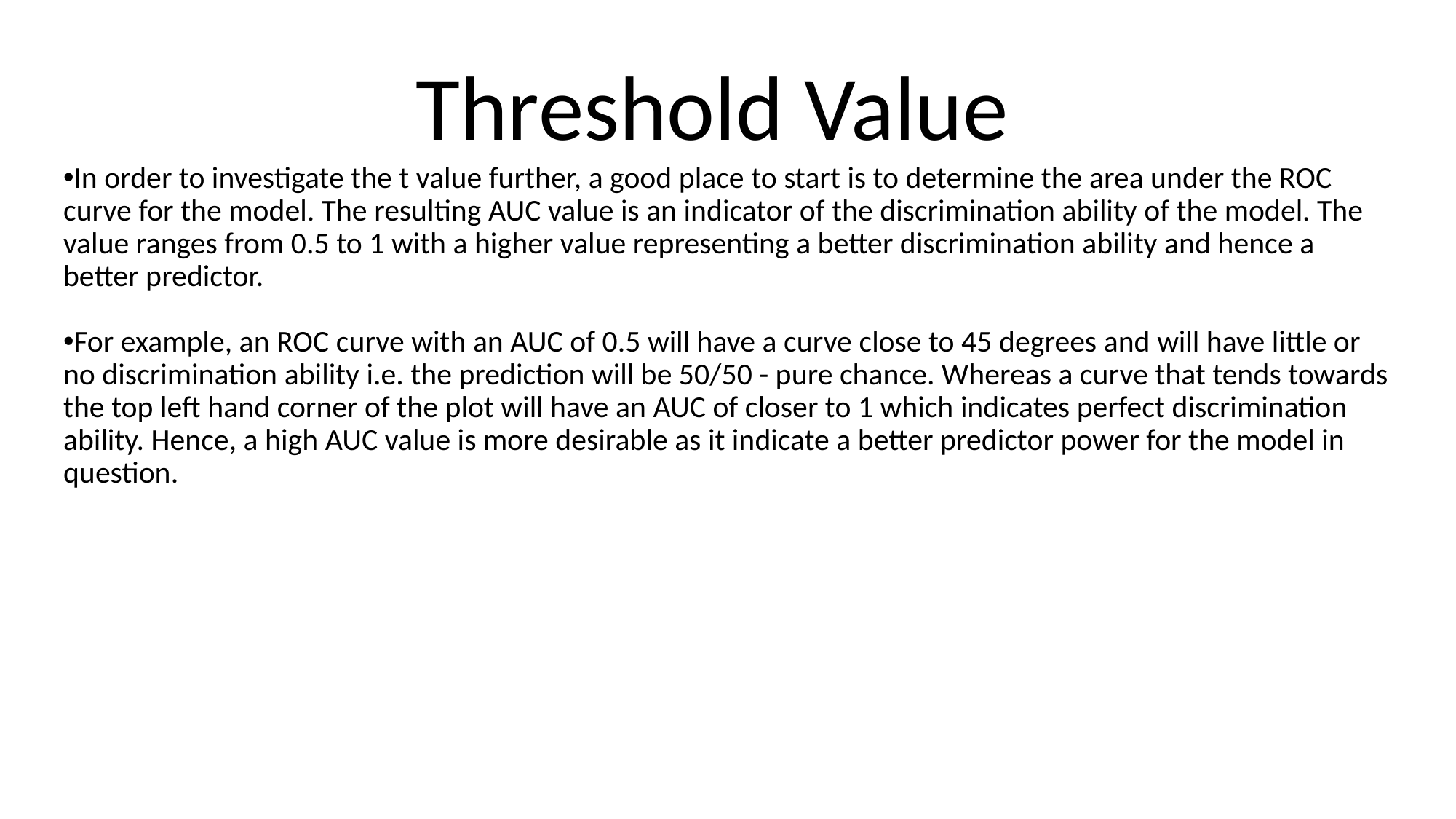

# Threshold Value
In order to investigate the t value further, a good place to start is to determine the area under the ROC curve for the model. The resulting AUC value is an indicator of the discrimination ability of the model. The value ranges from 0.5 to 1 with a higher value representing a better discrimination ability and hence a better predictor.

For example, an ROC curve with an AUC of 0.5 will have a curve close to 45 degrees and will have little or no discrimination ability i.e. the prediction will be 50/50 - pure chance. Whereas a curve that tends towards the top left hand corner of the plot will have an AUC of closer to 1 which indicates perfect discrimination ability. Hence, a high AUC value is more desirable as it indicate a better predictor power for the model in question.